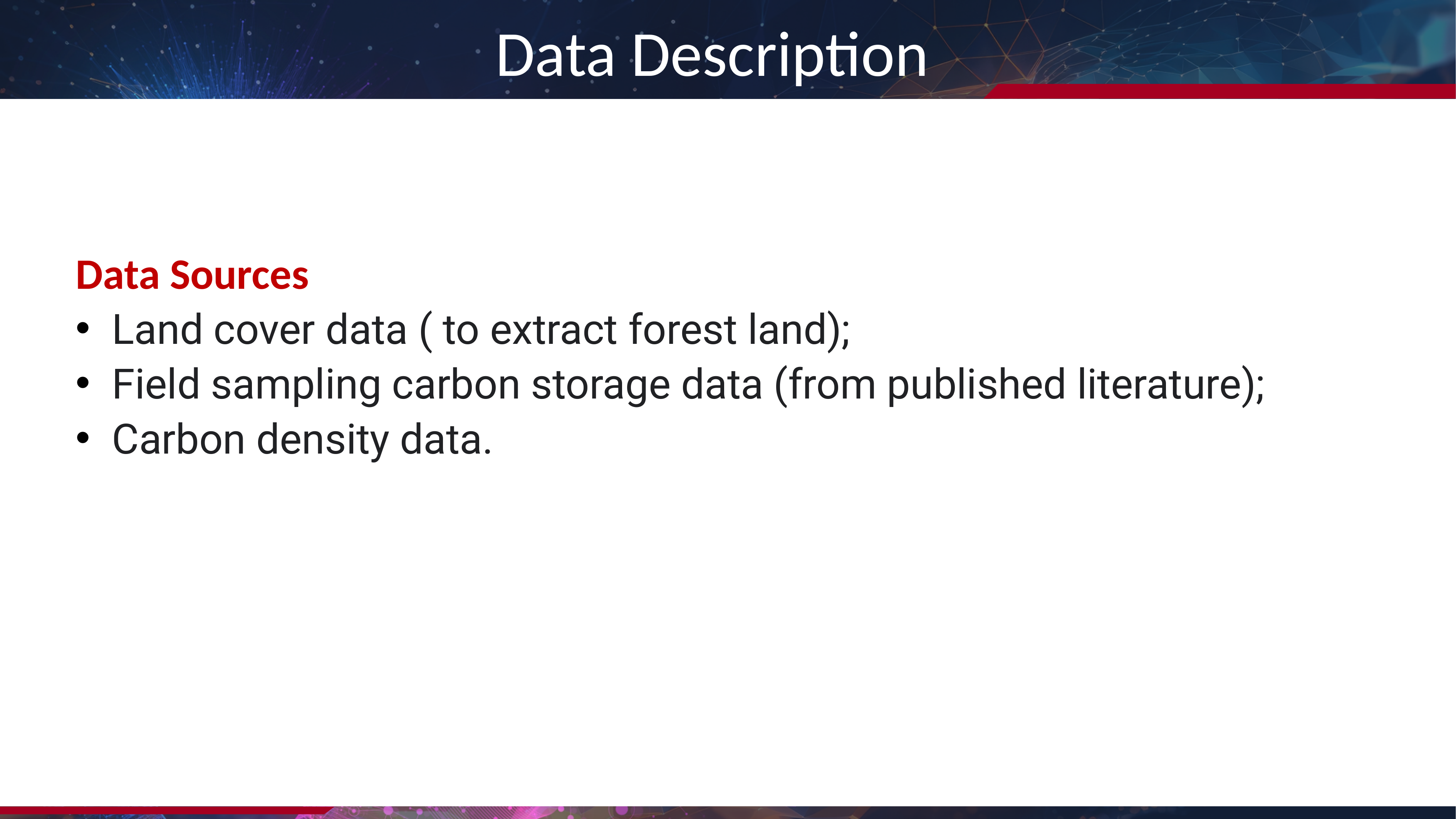

# Data Description
Data Sources
Land cover data ( to extract forest land);
Field sampling carbon storage data (from published literature);
Carbon density data.